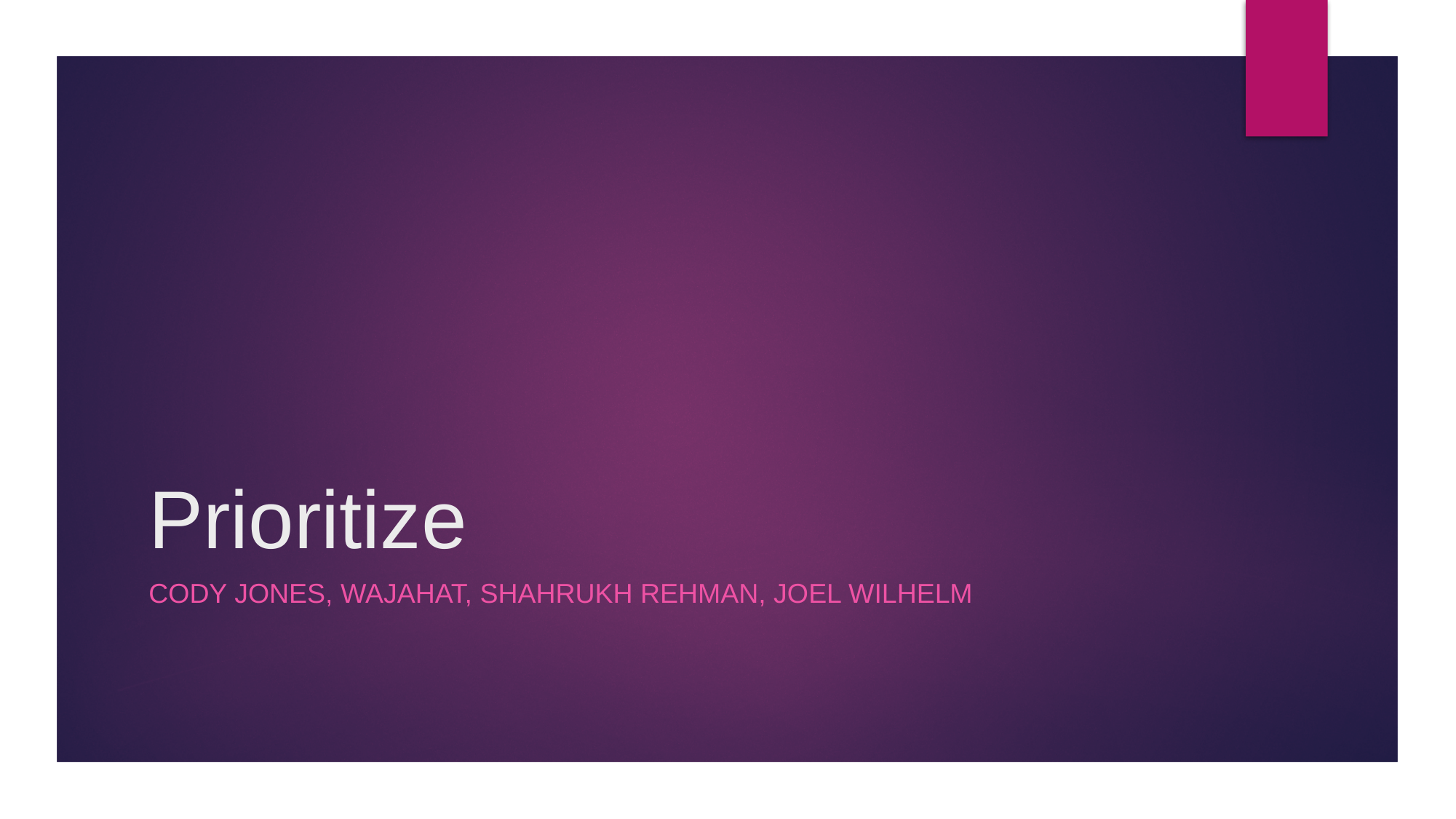

# Prioritize
CODY JONES, WAJAHAT, SHAHRUKH REHMAN, JOEL WILHELM